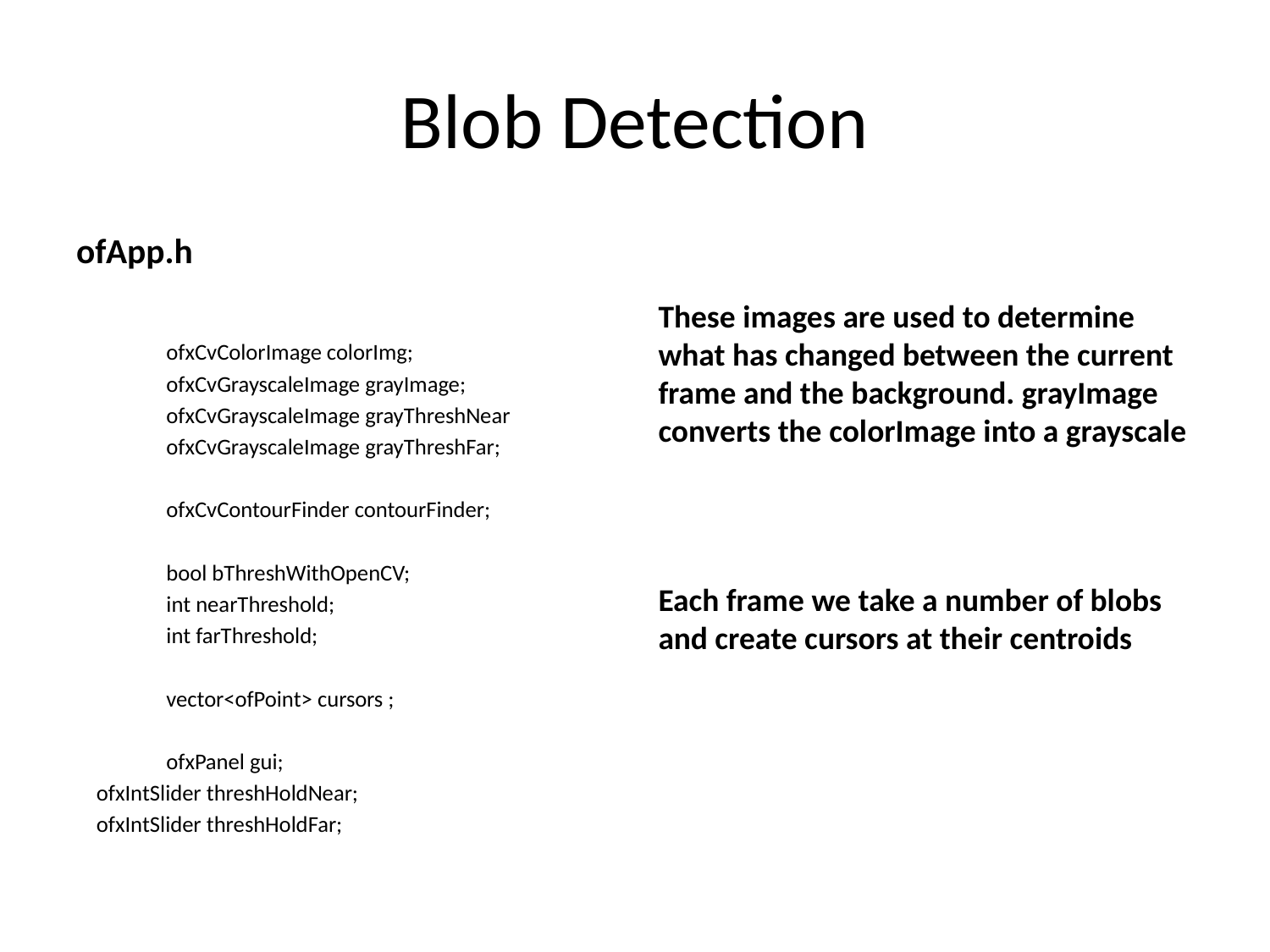

# Blob Detection
ofApp.h

	ofxCvColorImage colorImg;
	ofxCvGrayscaleImage grayImage;
	ofxCvGrayscaleImage grayThreshNear
	ofxCvGrayscaleImage grayThreshFar;

	ofxCvContourFinder contourFinder;

	bool bThreshWithOpenCV;
	int nearThreshold;
	int farThreshold;

	vector<ofPoint> cursors ;

	ofxPanel gui;
    ofxIntSlider threshHoldNear;
    ofxIntSlider threshHoldFar;
These images are used to determine what has changed between the current frame and the background. grayImage converts the colorImage into a grayscale
Each frame we take a number of blobs and create cursors at their centroids